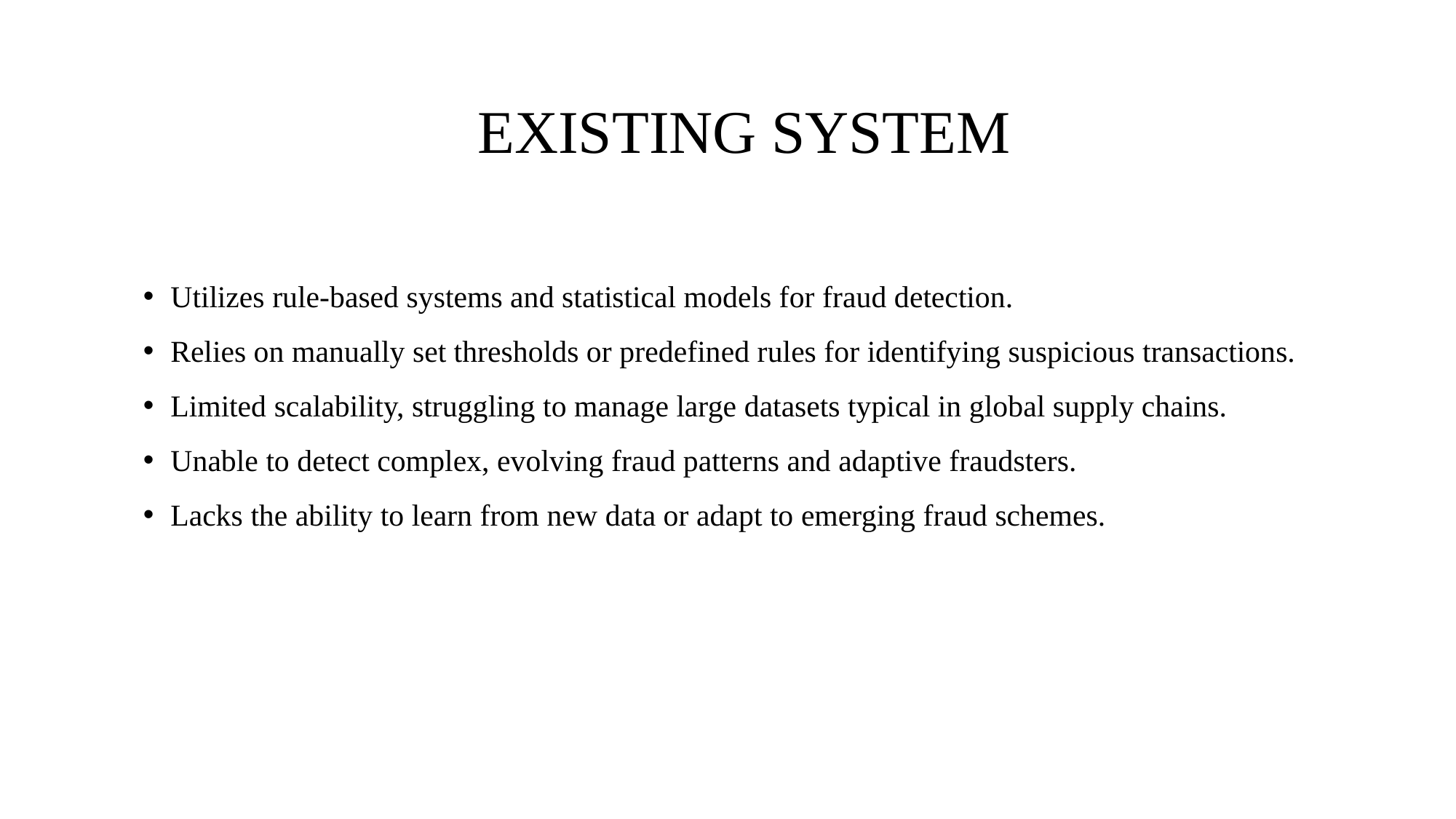

# EXISTING SYSTEM
Utilizes rule-based systems and statistical models for fraud detection.
Relies on manually set thresholds or predefined rules for identifying suspicious transactions.
Limited scalability, struggling to manage large datasets typical in global supply chains.
Unable to detect complex, evolving fraud patterns and adaptive fraudsters.
Lacks the ability to learn from new data or adapt to emerging fraud schemes.